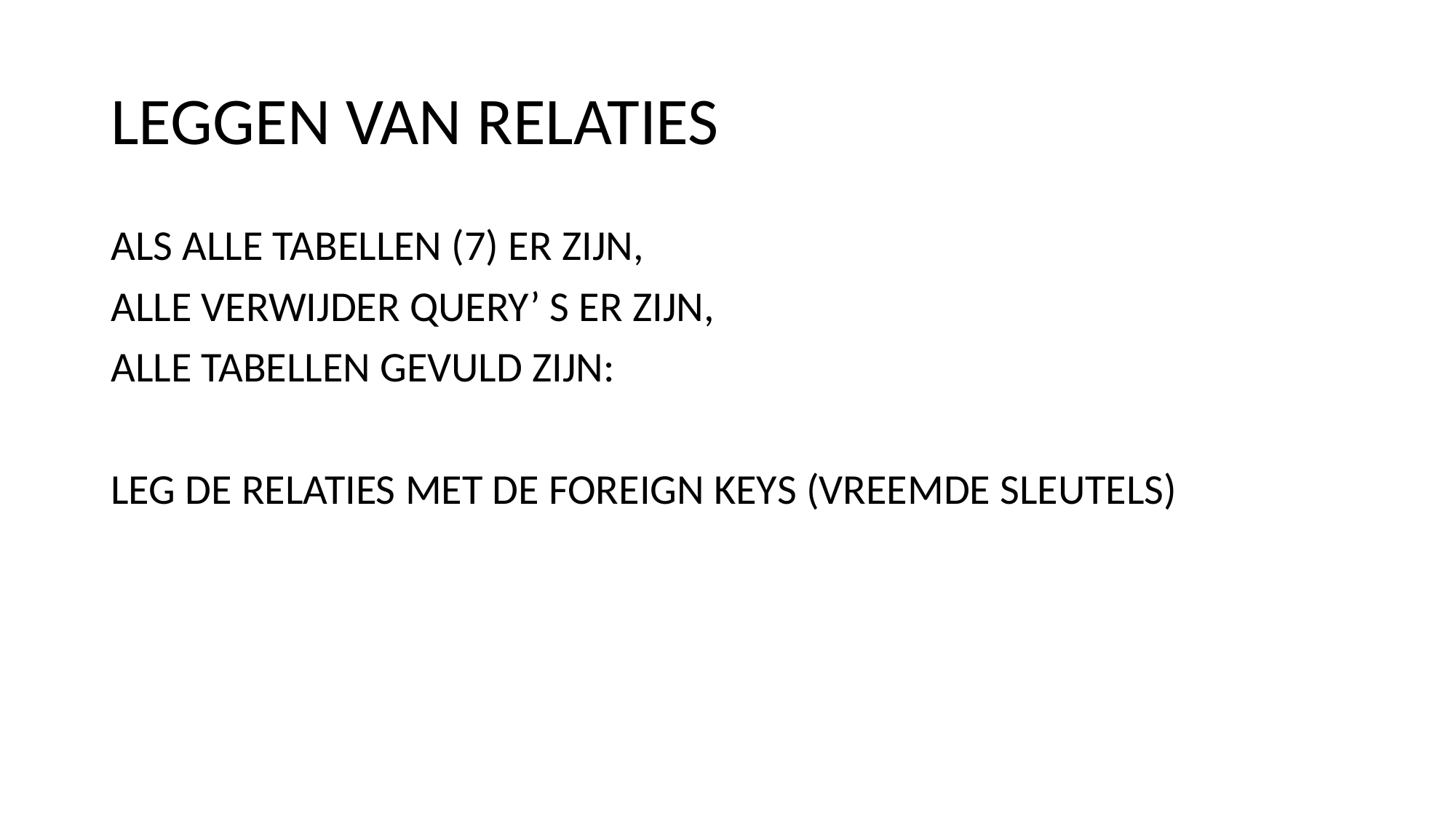

# LEGGEN VAN RELATIES
ALS ALLE TABELLEN (7) ER ZIJN,
ALLE VERWIJDER QUERY’ S ER ZIJN,
ALLE TABELLEN GEVULD ZIJN:

LEG DE RELATIES MET DE FOREIGN KEYS (VREEMDE SLEUTELS)